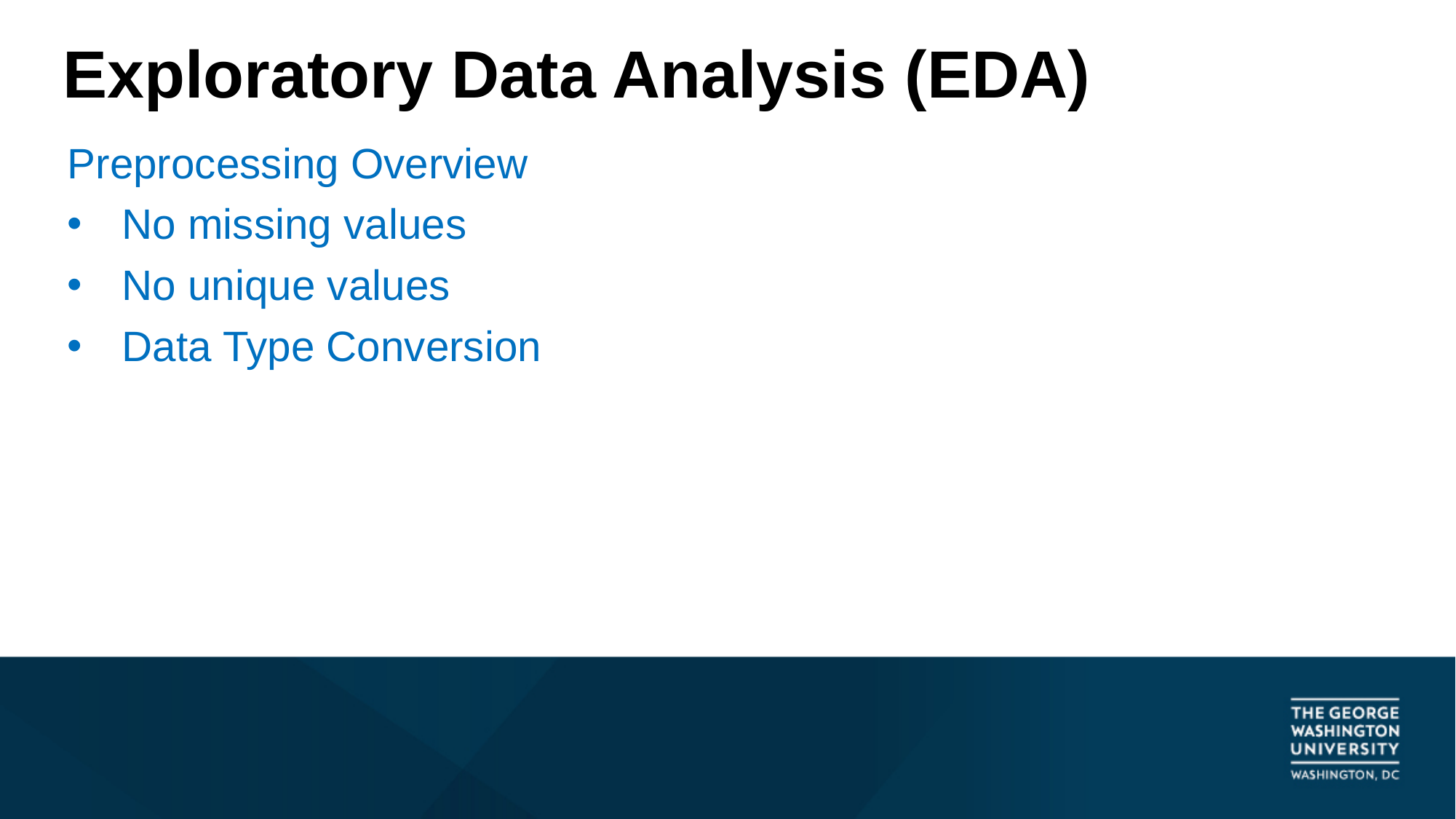

Exploratory Data Analysis (EDA)
Preprocessing Overview
No missing values
No unique values
Data Type Conversion